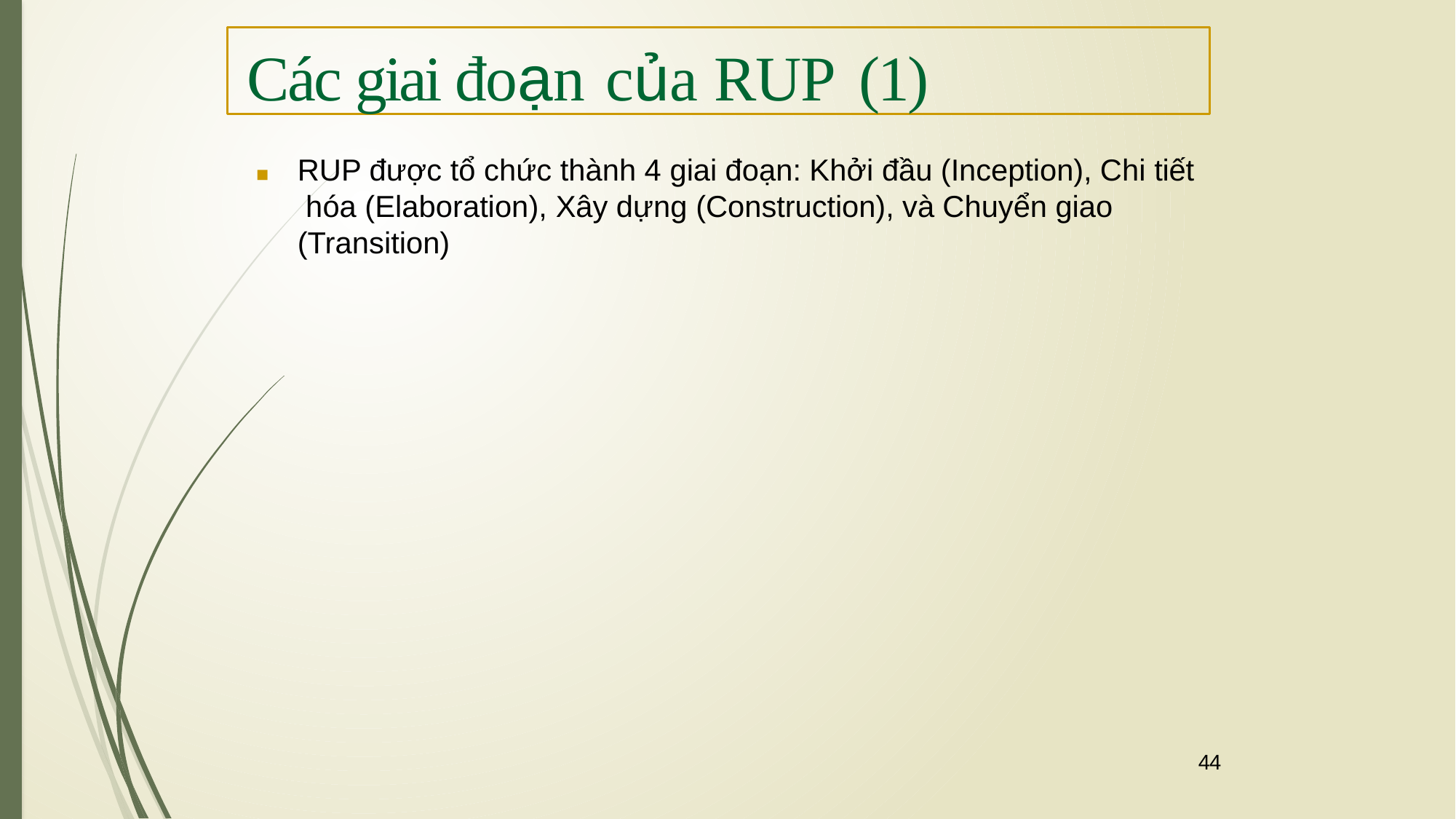

Các giai đoạn của RUP	(1)
◼	RUP được tổ chức thành 4 giai đoạn: Khởi đầu (Inception), Chi tiết  hóa (Elaboration), Xây dựng (Construction), và Chuyển giao  (Transition)
44